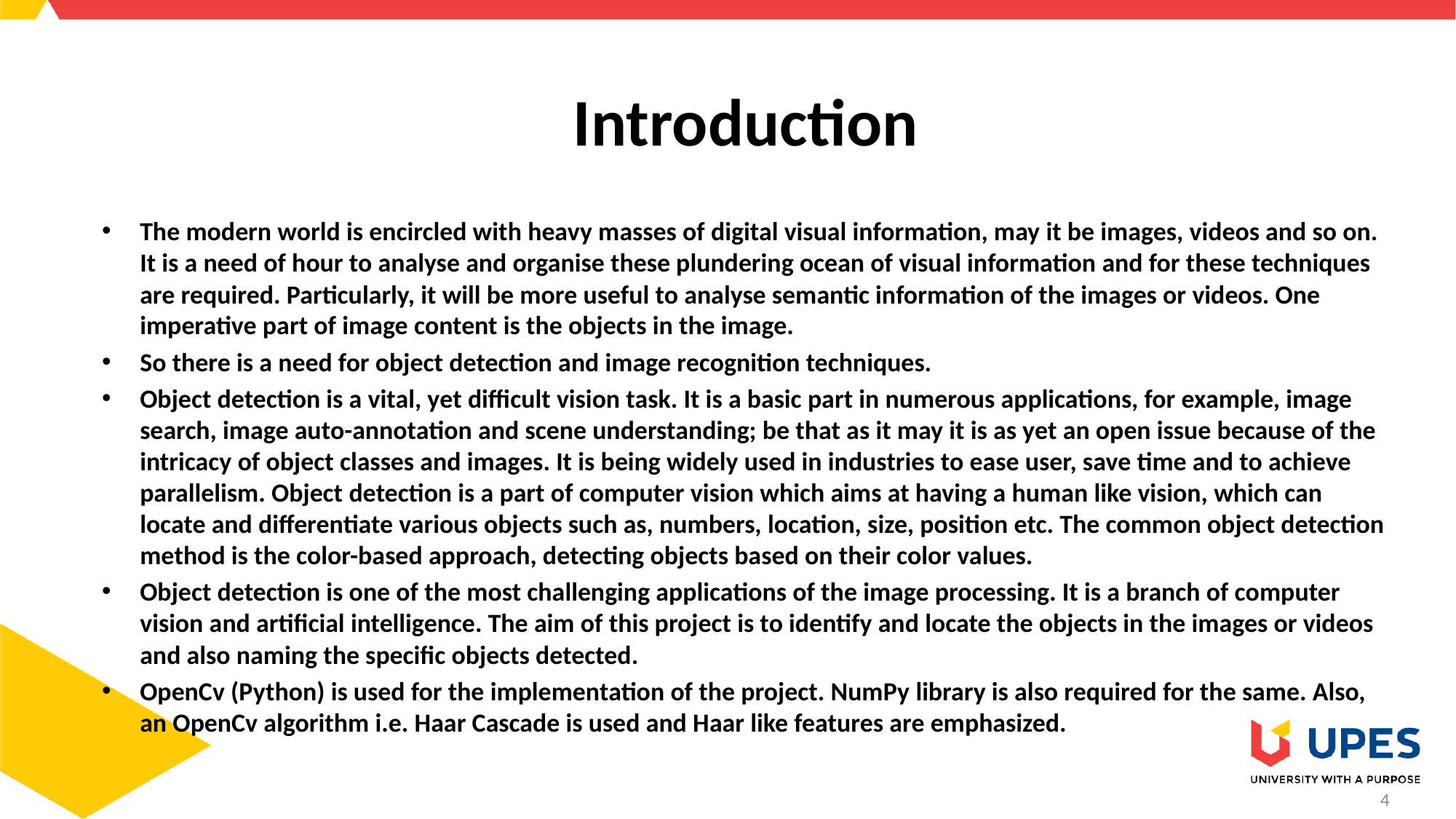

# Introduction
The modern world is encircled with heavy masses of digital visual information, may it be images, videos and so on. It is a need of hour to analyse and organise these plundering ocean of visual information and for these techniques are required. Particularly, it will be more useful to analyse semantic information of the images or videos. One imperative part of image content is the objects in the image.
So there is a need for object detection and image recognition techniques.
Object detection is a vital, yet difficult vision task. It is a basic part in numerous applications, for example, image search, image auto-annotation and scene understanding; be that as it may it is as yet an open issue because of the intricacy of object classes and images. It is being widely used in industries to ease user, save time and to achieve parallelism. Object detection is a part of computer vision which aims at having a human like vision, which can locate and differentiate various objects such as, numbers, location, size, position etc. The common object detection method is the color-based approach, detecting objects based on their color values.
Object detection is one of the most challenging applications of the image processing. It is a branch of computer vision and artificial intelligence. The aim of this project is to identify and locate the objects in the images or videos and also naming the specific objects detected.
OpenCv (Python) is used for the implementation of the project. NumPy library is also required for the same. Also, an OpenCv algorithm i.e. Haar Cascade is used and Haar like features are emphasized.